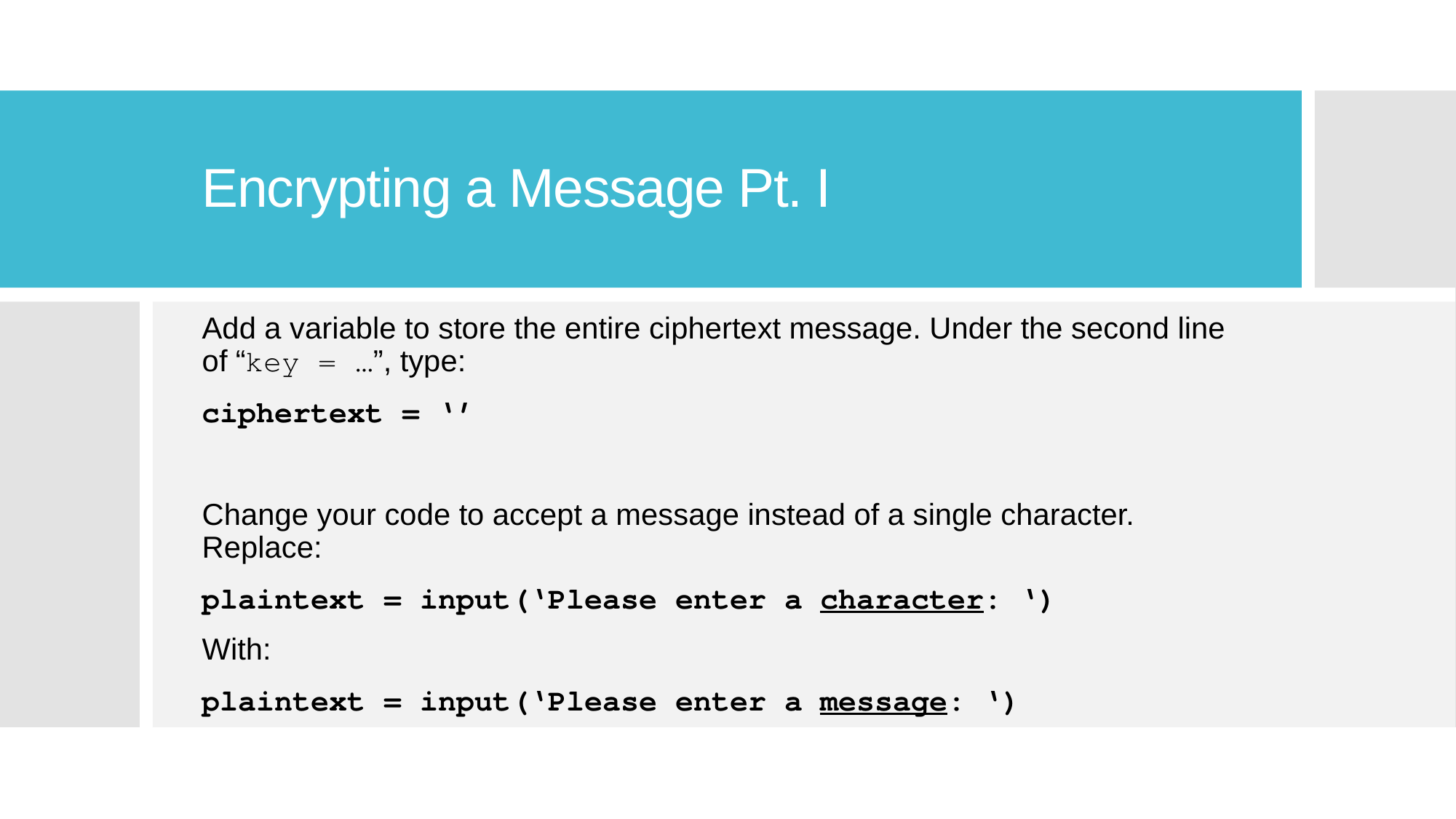

# Encrypting a Message Pt. I

Add a variable to store the entire ciphertext message. Under the second line of “key = …”, type:
ciphertext = ‘’

Change your code to accept a message instead of a single character. Replace:
plaintext = input(‘Please enter a character: ‘)
With:
plaintext = input(‘Please enter a message: ‘)